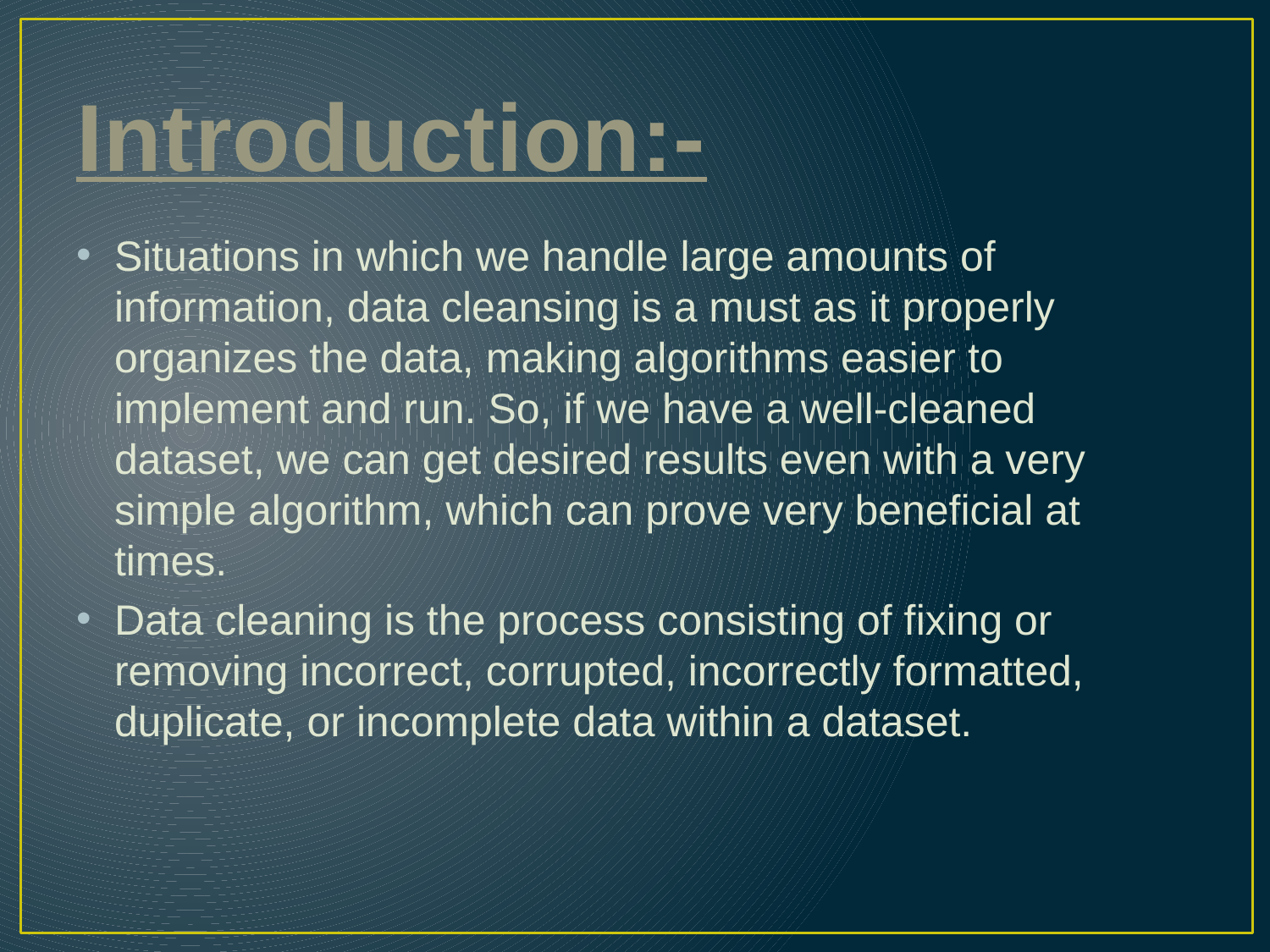

# Introduction:-
Situations in which we handle large amounts of information, data cleansing is a must as it properly organizes the data, making algorithms easier to implement and run. So, if we have a well-cleaned dataset, we can get desired results even with a very simple algorithm, which can prove very beneficial at times.
Data cleaning is the process consisting of fixing or removing incorrect, corrupted, incorrectly formatted, duplicate, or incomplete data within a dataset.